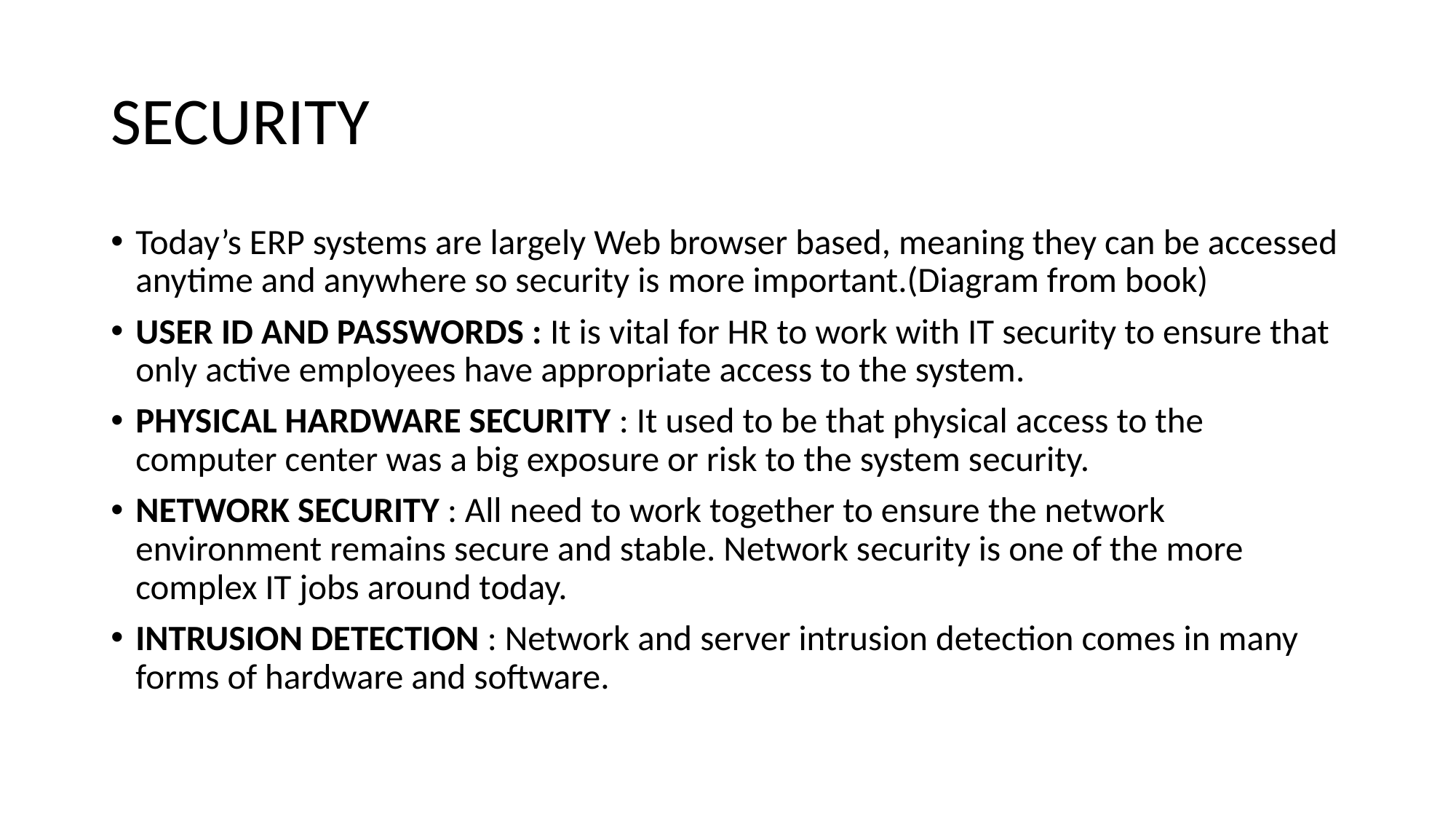

# SECURITY
Today’s ERP systems are largely Web browser based, meaning they can be accessed anytime and anywhere so security is more important.(Diagram from book)
USER ID AND PASSWORDS : It is vital for HR to work with IT security to ensure that only active employees have appropriate access to the system.
PHYSICAL HARDWARE SECURITY : It used to be that physical access to the computer center was a big exposure or risk to the system security.
NETWORK SECURITY : All need to work together to ensure the network environment remains secure and stable. Network security is one of the more complex IT jobs around today.
INTRUSION DETECTION : Network and server intrusion detection comes in many forms of hardware and software.